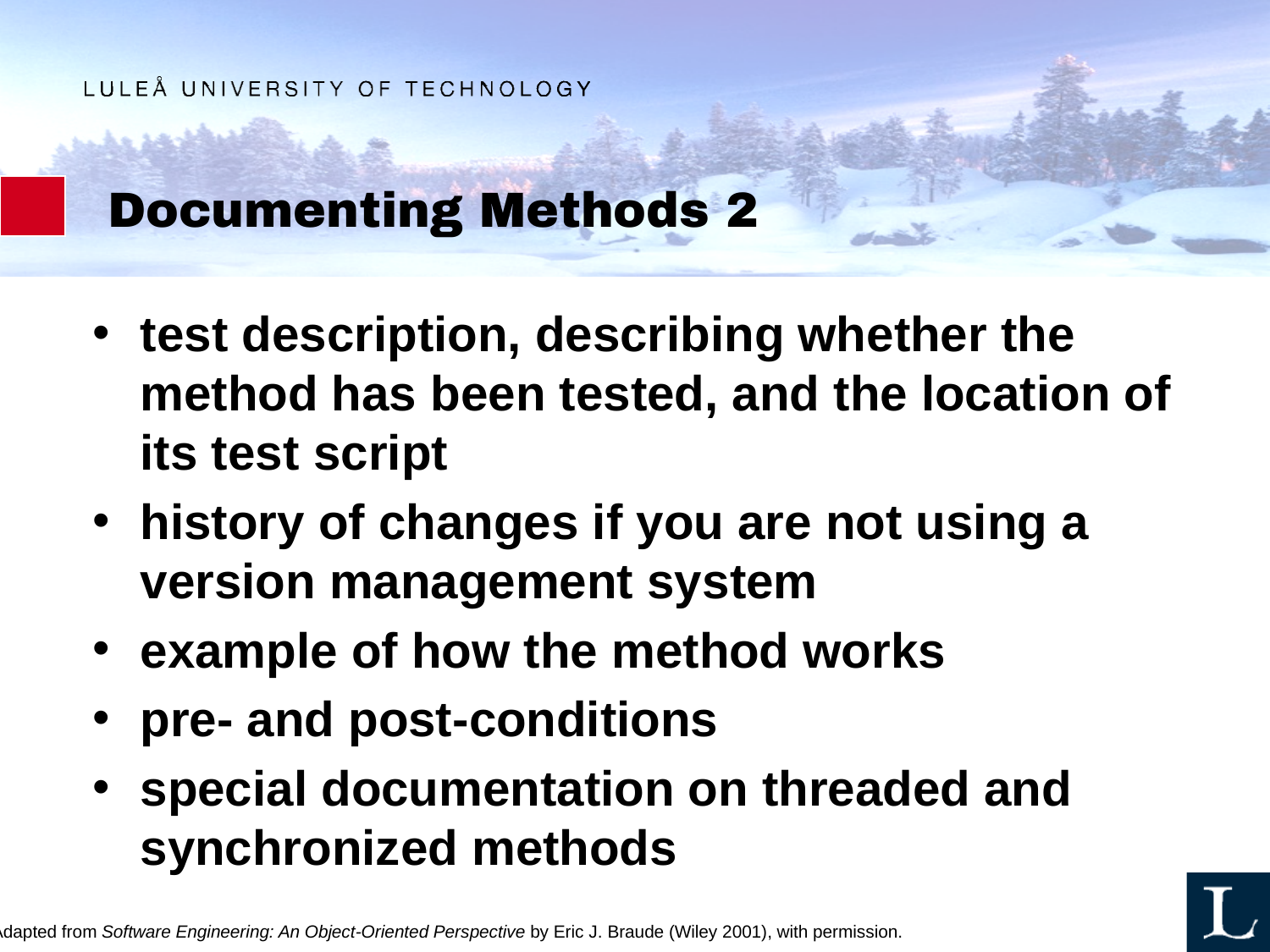

# Documenting Methods 2
test description, describing whether the method has been tested, and the location of its test script
history of changes if you are not using a version management system
example of how the method works
pre- and post-conditions
special documentation on threaded and synchronized methods
Adapted from Software Engineering: An Object-Oriented Perspective by Eric J. Braude (Wiley 2001), with permission.